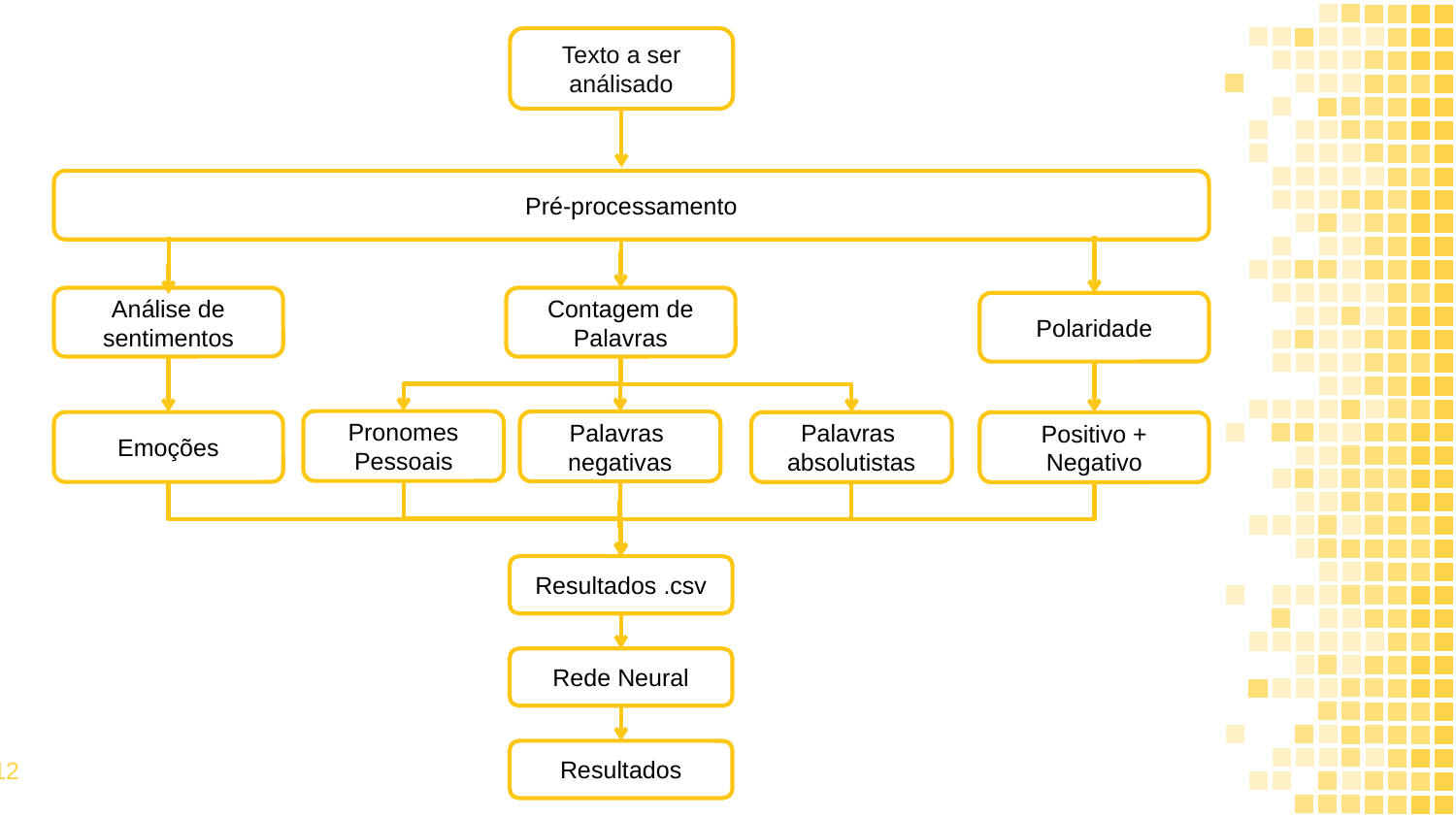

Texto a ser análisado
Pré-processamento
Análise de sentimentos
Contagem de Palavras
Polaridade
Pronomes Pessoais
Palavras
negativas
Emoções
Palavras
absolutistas
Positivo + Negativo
Resultados .csv
Rede Neural
Resultados
12